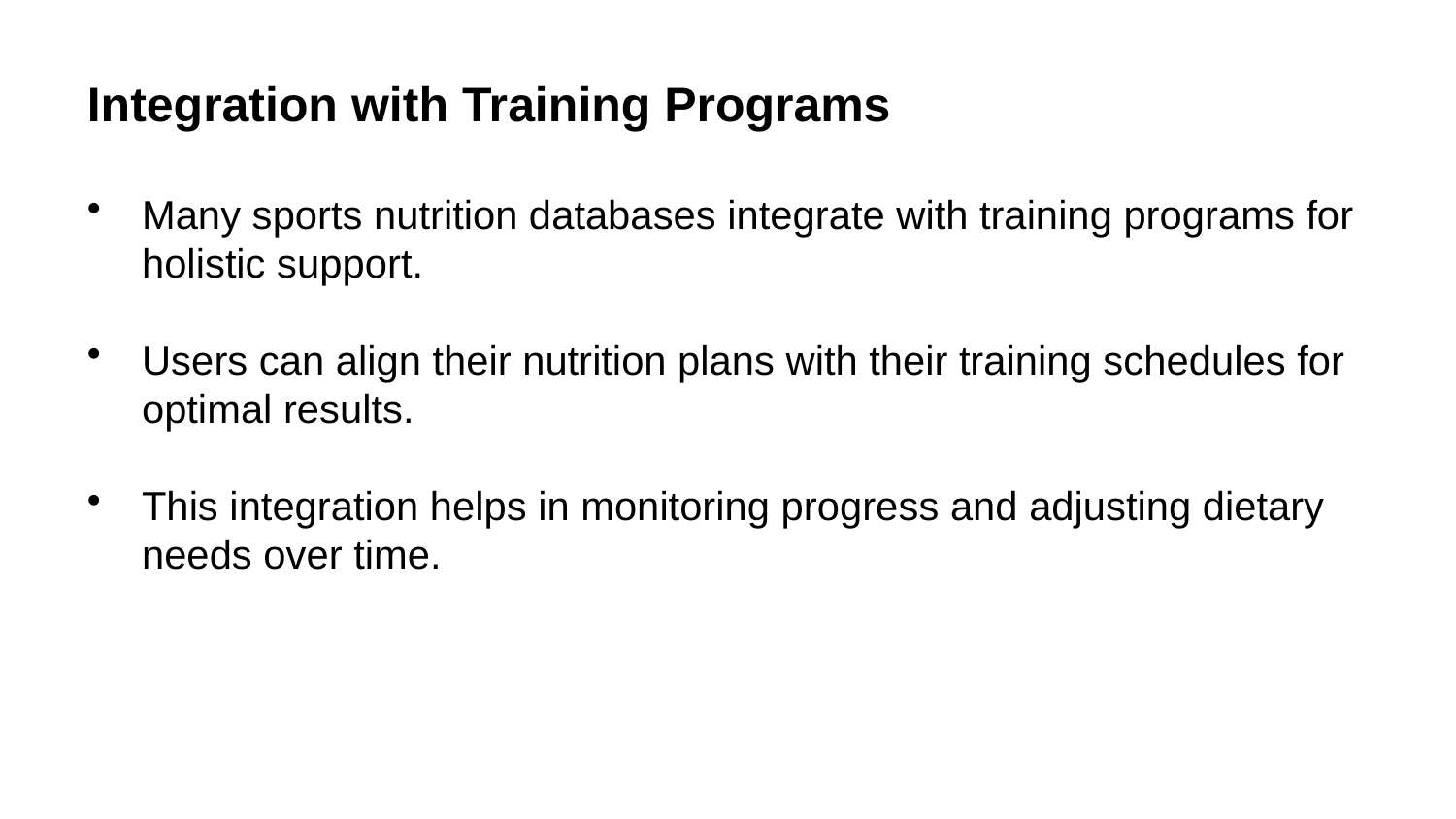

Integration with Training Programs
Many sports nutrition databases integrate with training programs for holistic support.

Users can align their nutrition plans with their training schedules for optimal results.

This integration helps in monitoring progress and adjusting dietary needs over time.